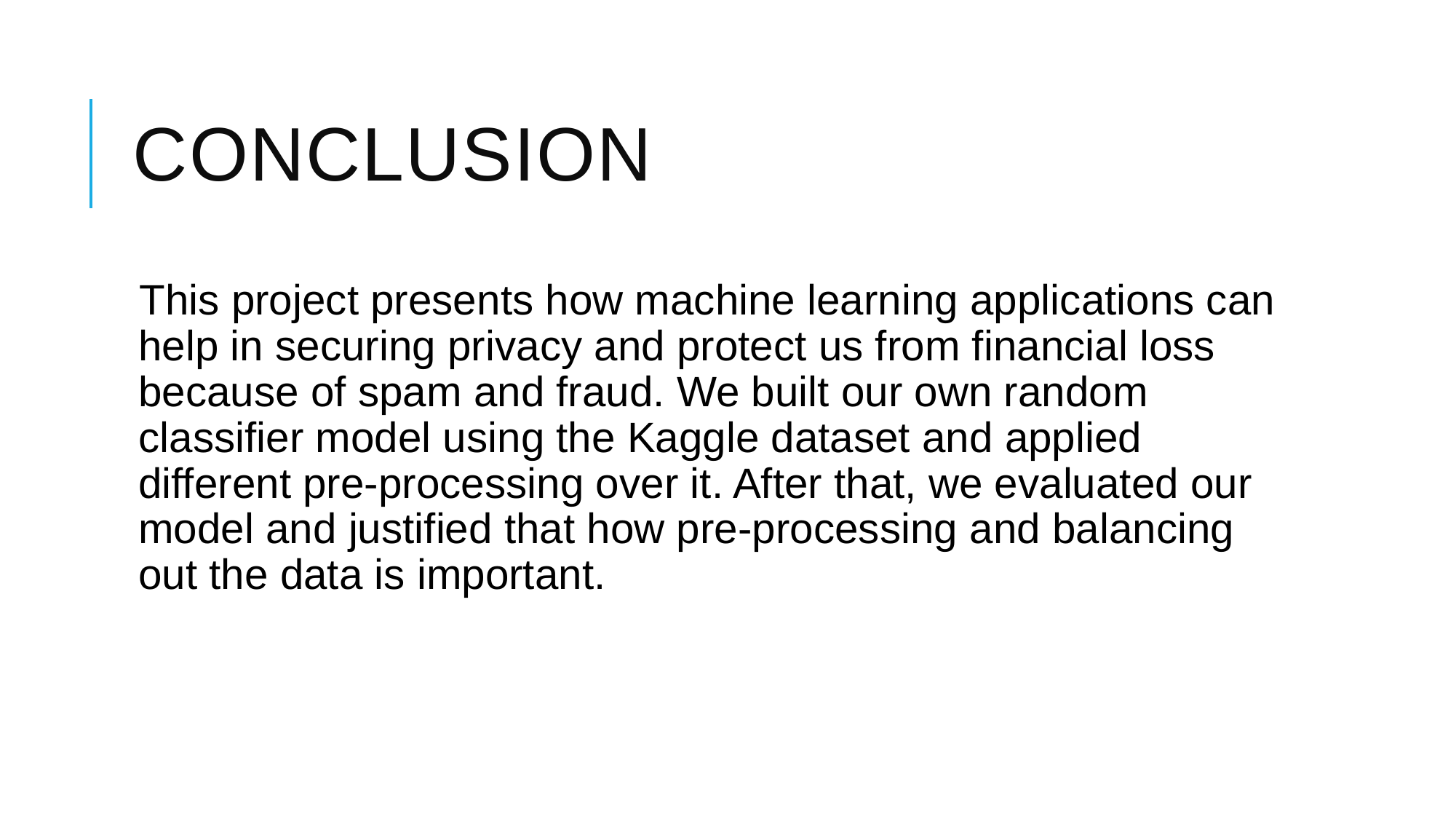

# Conclusion
This project presents how machine learning applications can help in securing privacy and protect us from financial loss because of spam and fraud. We built our own random classifier model using the Kaggle dataset and applied different pre-processing over it. After that, we evaluated our model and justified that how pre-processing and balancing out the data is important.